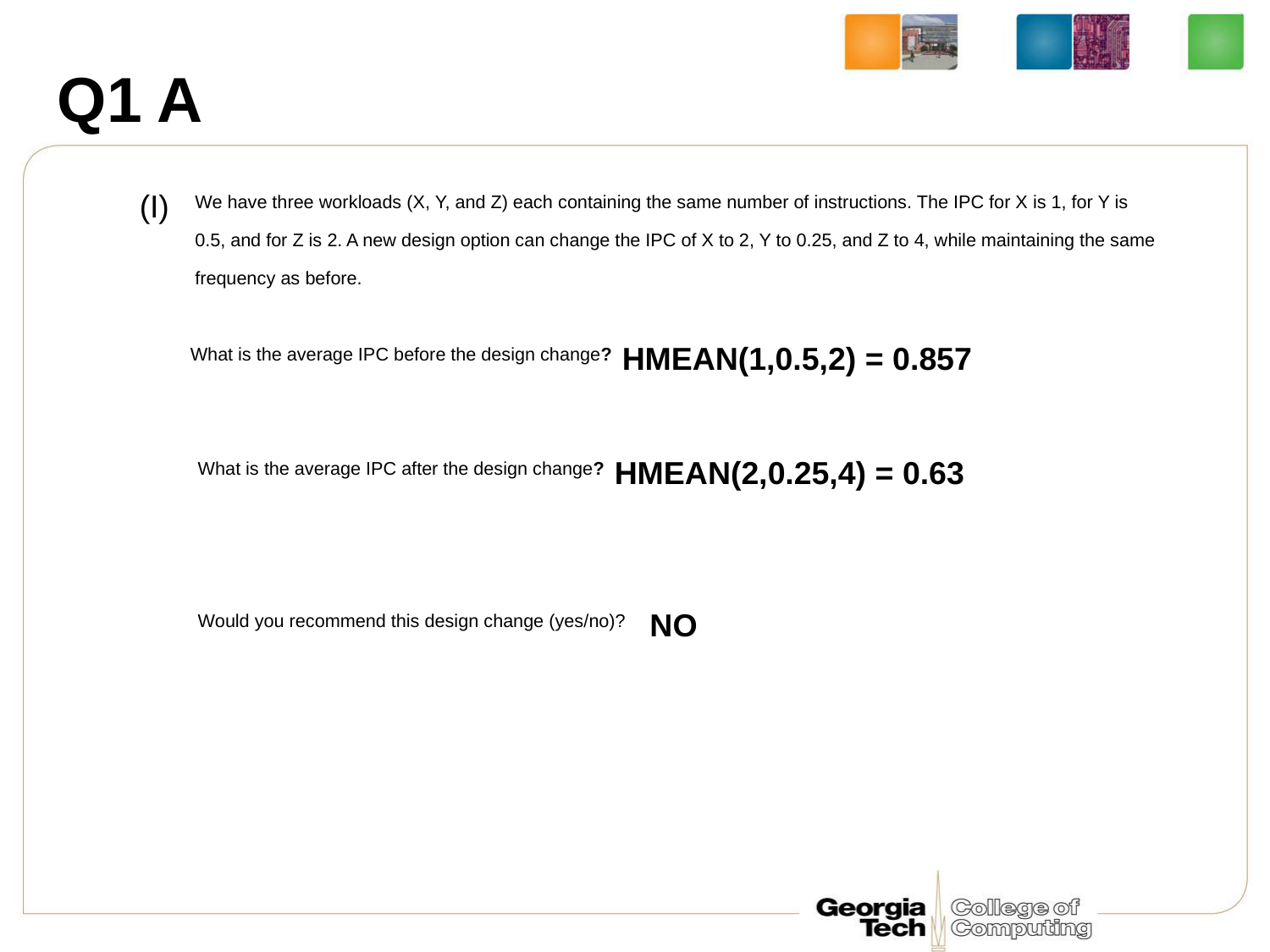

# Q1 A
We have three workloads (X, Y, and Z) each containing the same number of instructions. The IPC for X is 1, for Y is 0.5, and for Z is 2. A new design option can change the IPC of X to 2, Y to 0.25, and Z to 4, while maintaining the same frequency as before.

          What is the average IPC before the design change?  HMEAN(1,0.5,2) = 0.857

       What is the average IPC after the design change?  HMEAN(2,0.25,4) = 0.63

       Would you recommend this design change (yes/no)?    NO